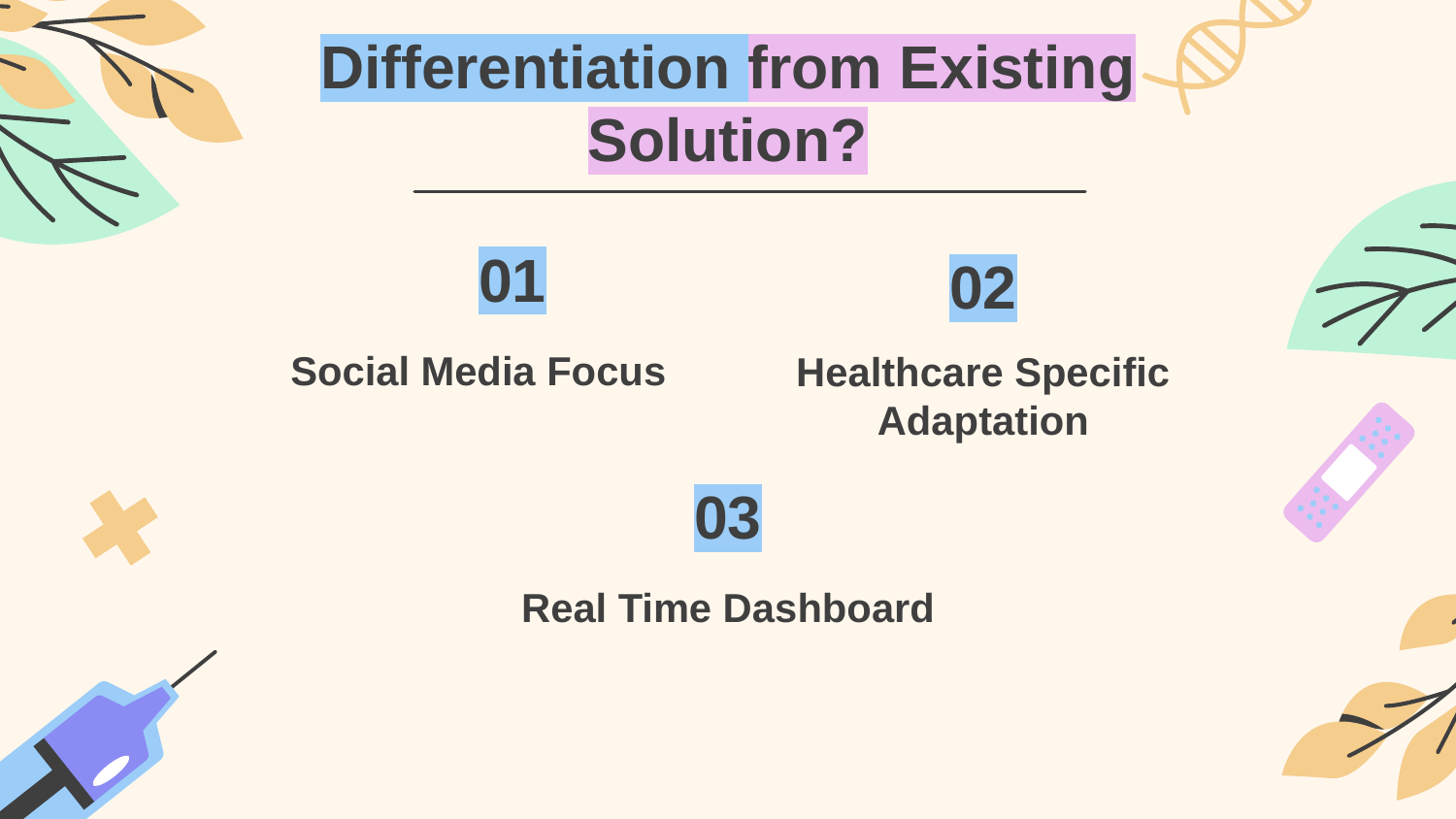

Differentiation from Existing Solution?
# 01
02
 Social Media Focus
Healthcare Specific Adaptation
03
Real Time Dashboard